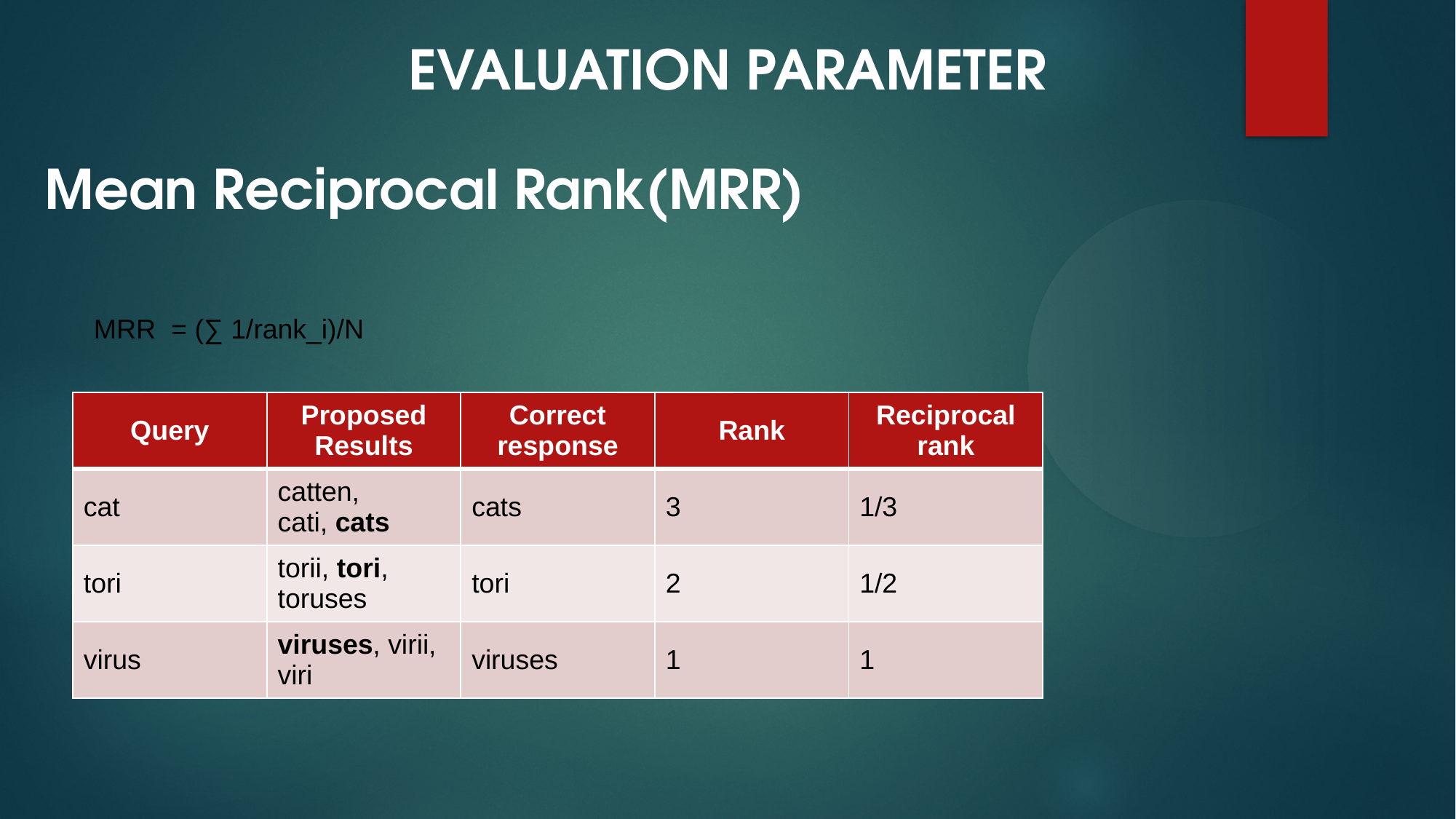

EVALUATION PARAMETER

Mean Reciprocal Rank(MRR)

MRR  = (∑ 1/rank_i)/N
| Query | Proposed Results | Correct response | Rank | Reciprocal rank |
| --- | --- | --- | --- | --- |
| cat | catten, cati, cats | cats | 3 | 1/3 |
| tori | torii, tori, toruses | tori | 2 | 1/2 |
| virus | viruses, virii, viri | viruses | 1 | 1 |